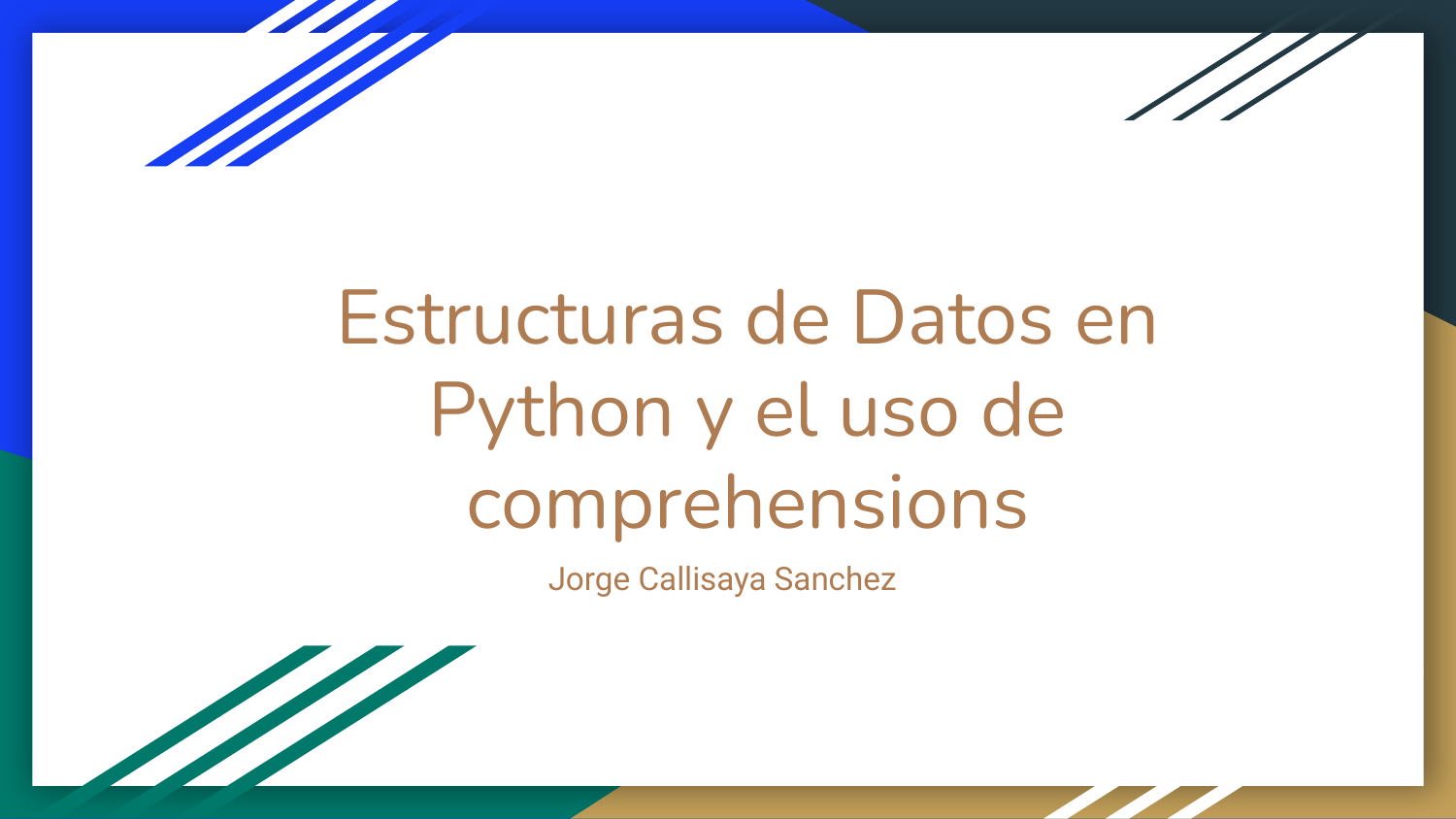

# Estructuras de Datos en Python y el uso de comprehensions
Jorge Callisaya Sanchez